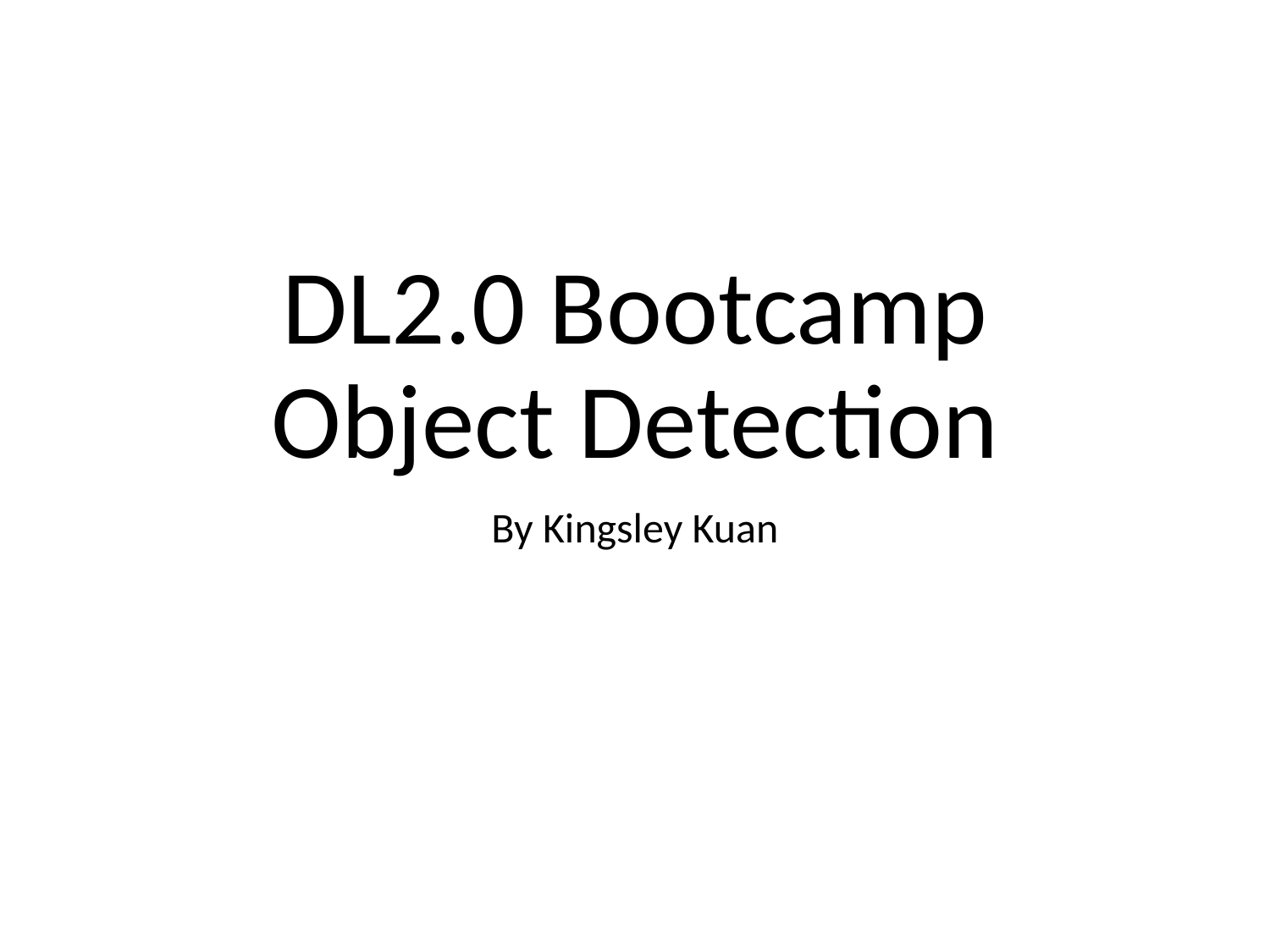

# DL2.0 Bootcamp
Object Detection
By Kingsley Kuan